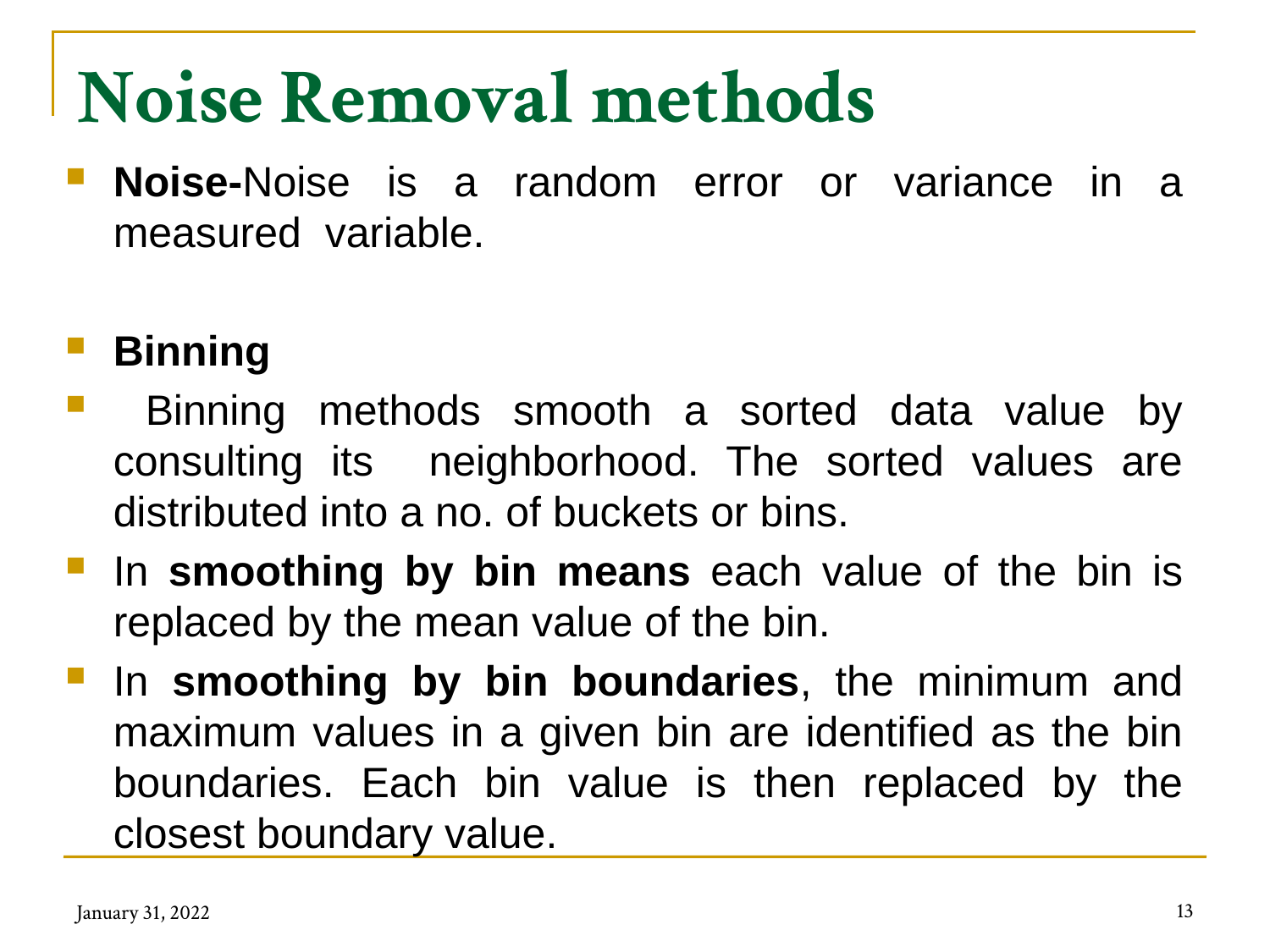

# Noise Removal methods
Noise-Noise is a random error or variance in a measured  variable.

Binning
 Binning methods smooth a sorted data value by consulting its  neighborhood. The sorted values are distributed into a no. of buckets or bins.
In smoothing by bin means each value of the bin is replaced by the mean value of the bin.
In smoothing by bin boundaries, the minimum and maximum values in a given bin are identified as the bin boundaries. Each bin value is then replaced by the closest boundary value.
January 31, 2022
13